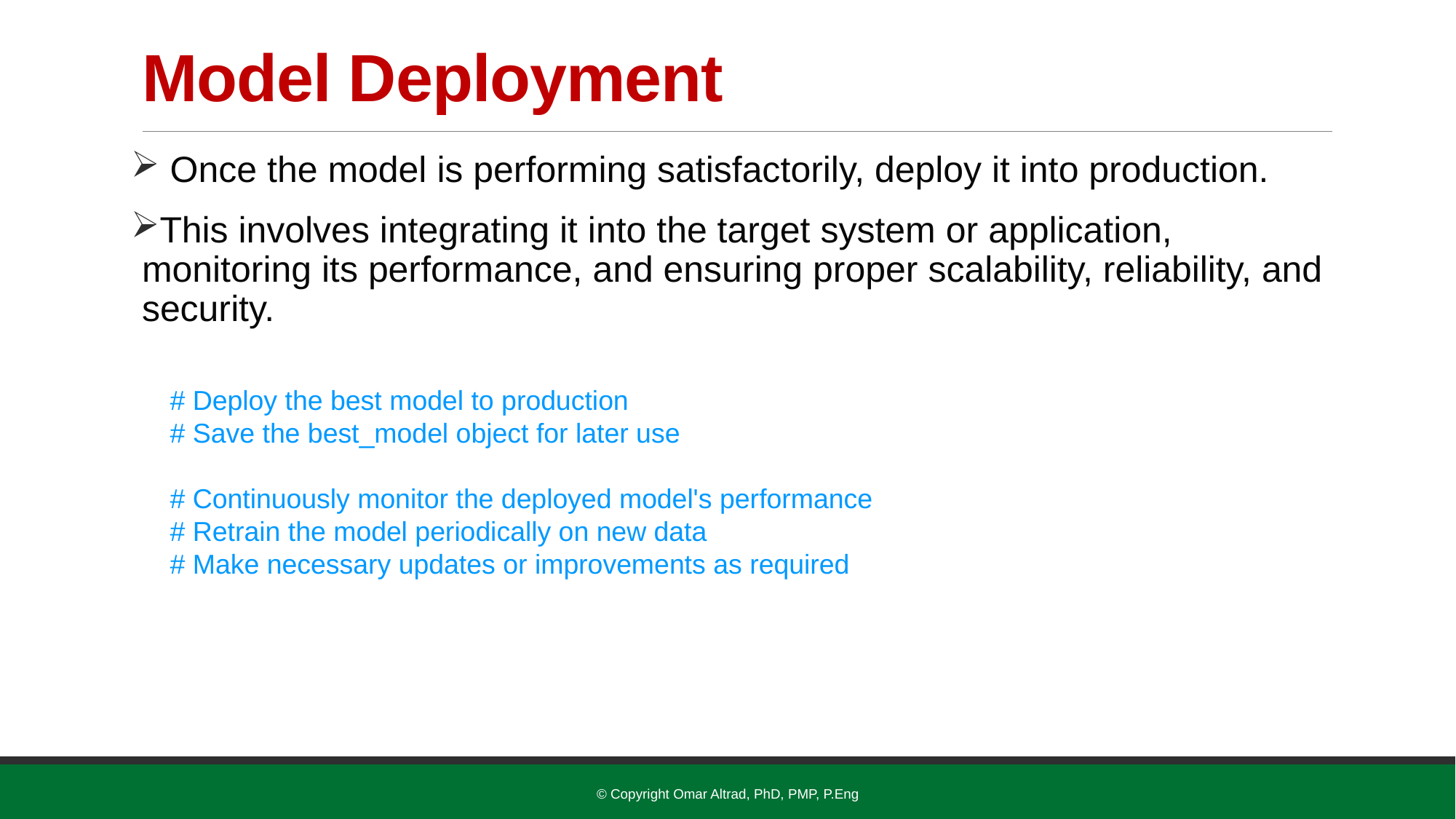

# Model Deployment
 Once the model is performing satisfactorily, deploy it into production.
This involves integrating it into the target system or application, monitoring its performance, and ensuring proper scalability, reliability, and security.
# Deploy the best model to production
# Save the best_model object for later use

# Continuously monitor the deployed model's performance
# Retrain the model periodically on new data
# Make necessary updates or improvements as required
© Copyright Omar Altrad, PhD, PMP, P.Eng